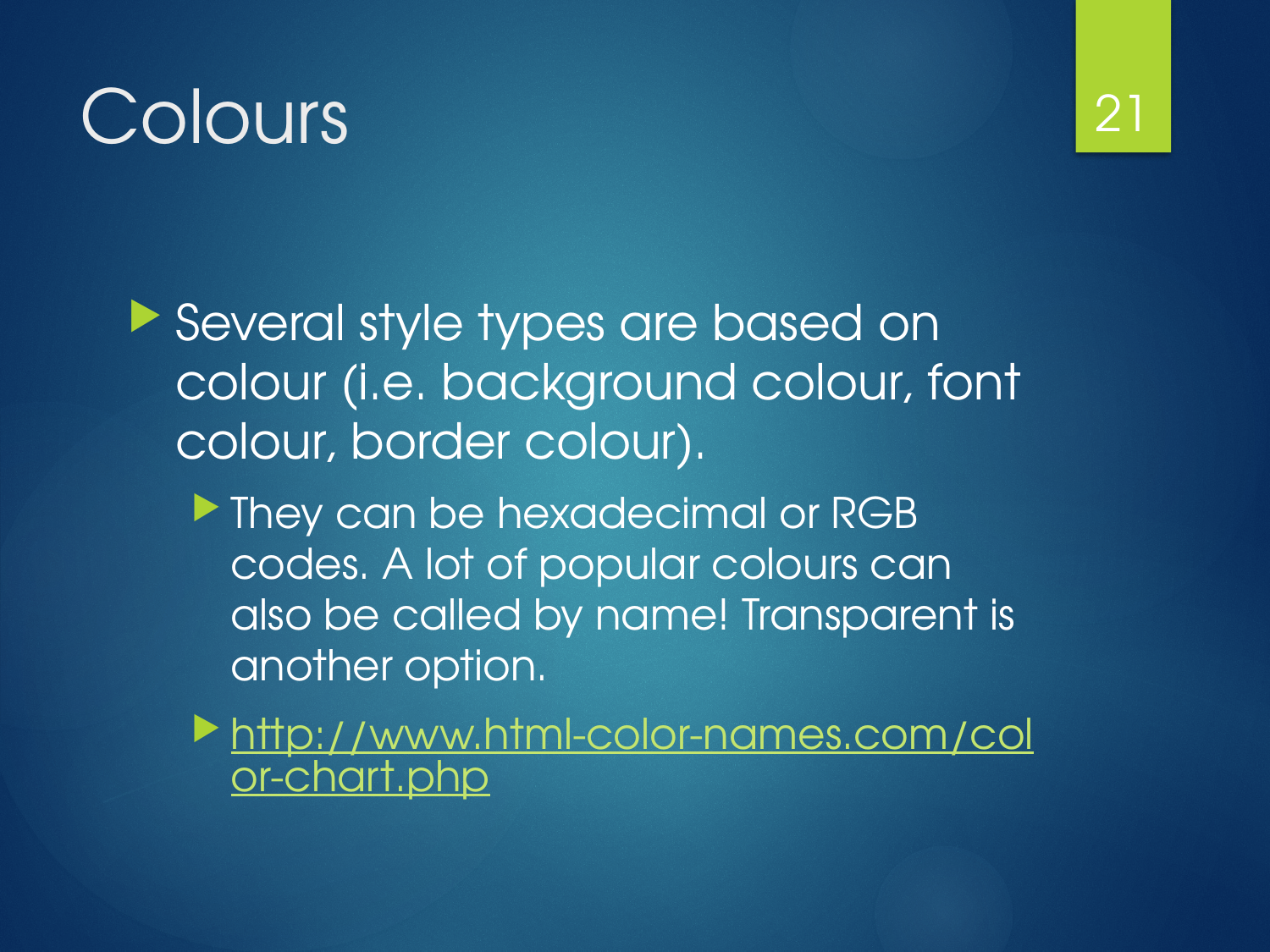

21
# Colours
Several style types are based on colour (i.e. background colour, font colour, border colour).
They can be hexadecimal or RGB codes. A lot of popular colours can also be called by name! Transparent is another option.
http://www.html-color-names.com/color-chart.php